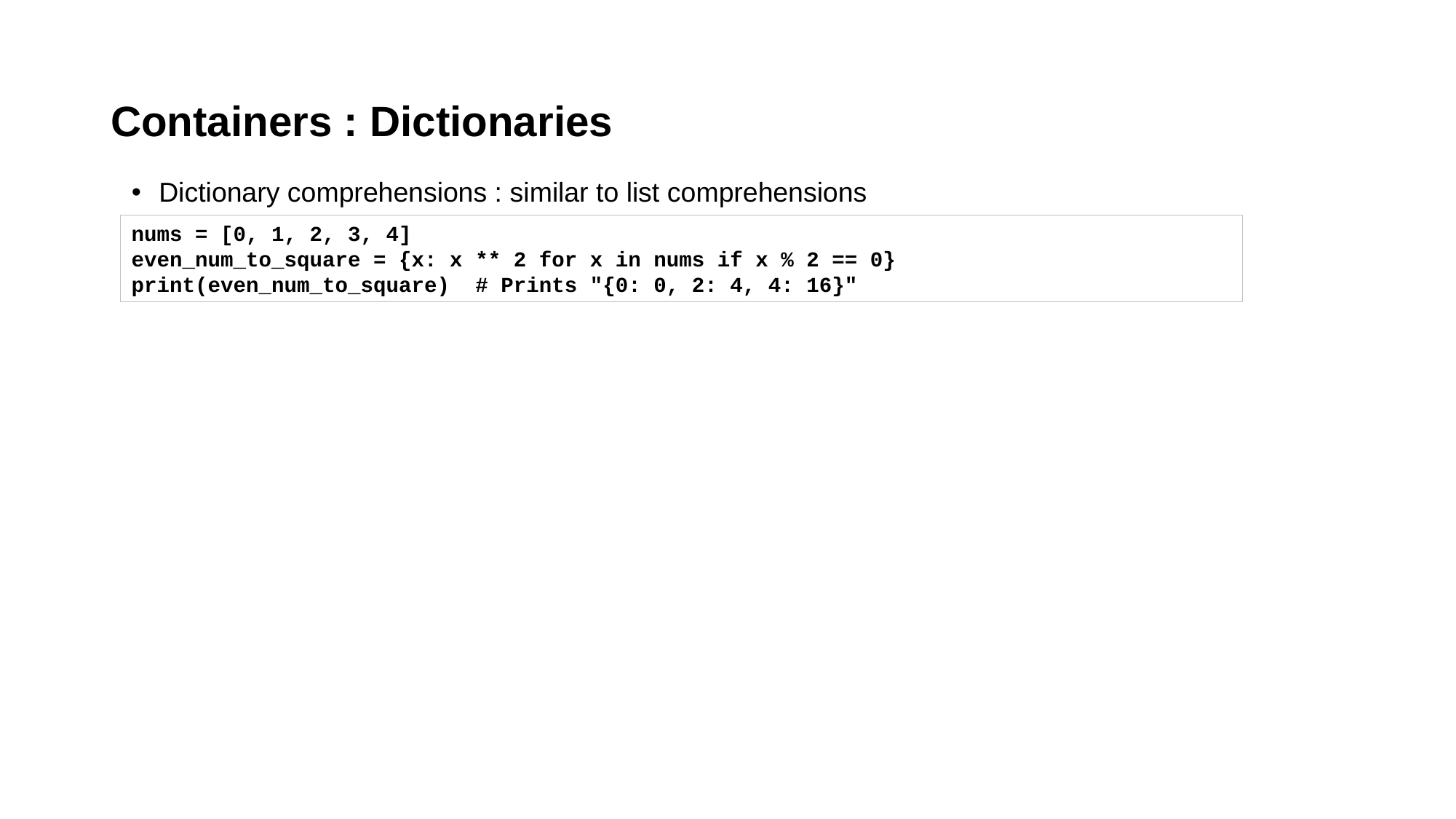

# Containers : Dictionaries
Dictionary comprehensions : similar to list comprehensions
nums = [0, 1, 2, 3, 4]
even_num_to_square = {x: x ** 2 for x in nums if x % 2 == 0}
print(even_num_to_square)  # Prints "{0: 0, 2: 4, 4: 16}"